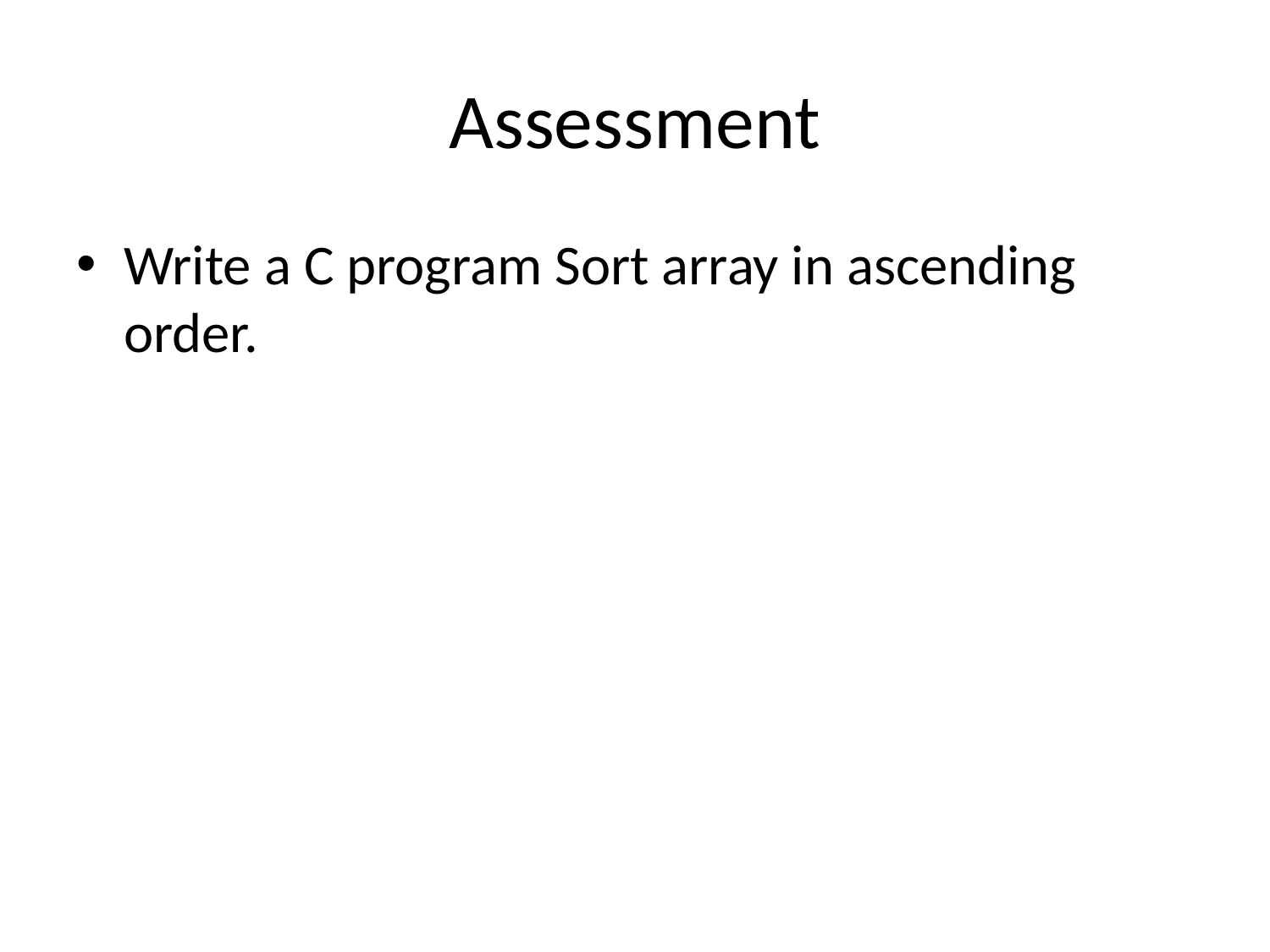

# Assessment
Write a C program Sort array in ascending order.